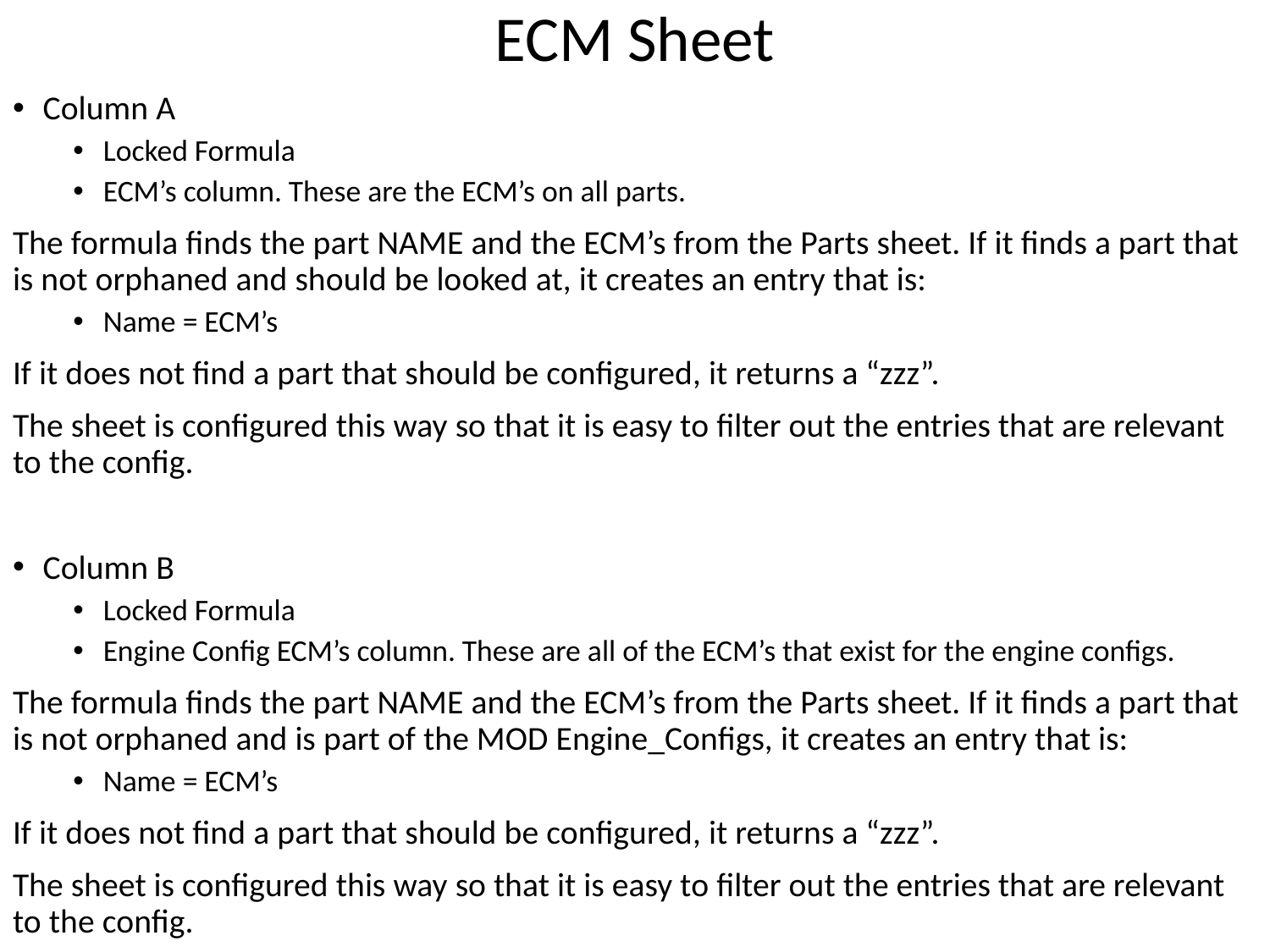

# ECM Sheet
Column A
Locked Formula
ECM’s column. These are the ECM’s on all parts.
The formula finds the part NAME and the ECM’s from the Parts sheet. If it finds a part that is not orphaned and should be looked at, it creates an entry that is:
Name = ECM’s
If it does not find a part that should be configured, it returns a “zzz”.
The sheet is configured this way so that it is easy to filter out the entries that are relevant to the config.

Column B
Locked Formula
Engine Config ECM’s column. These are all of the ECM’s that exist for the engine configs.
The formula finds the part NAME and the ECM’s from the Parts sheet. If it finds a part that is not orphaned and is part of the MOD Engine_Configs, it creates an entry that is:
Name = ECM’s
If it does not find a part that should be configured, it returns a “zzz”.
The sheet is configured this way so that it is easy to filter out the entries that are relevant to the config.